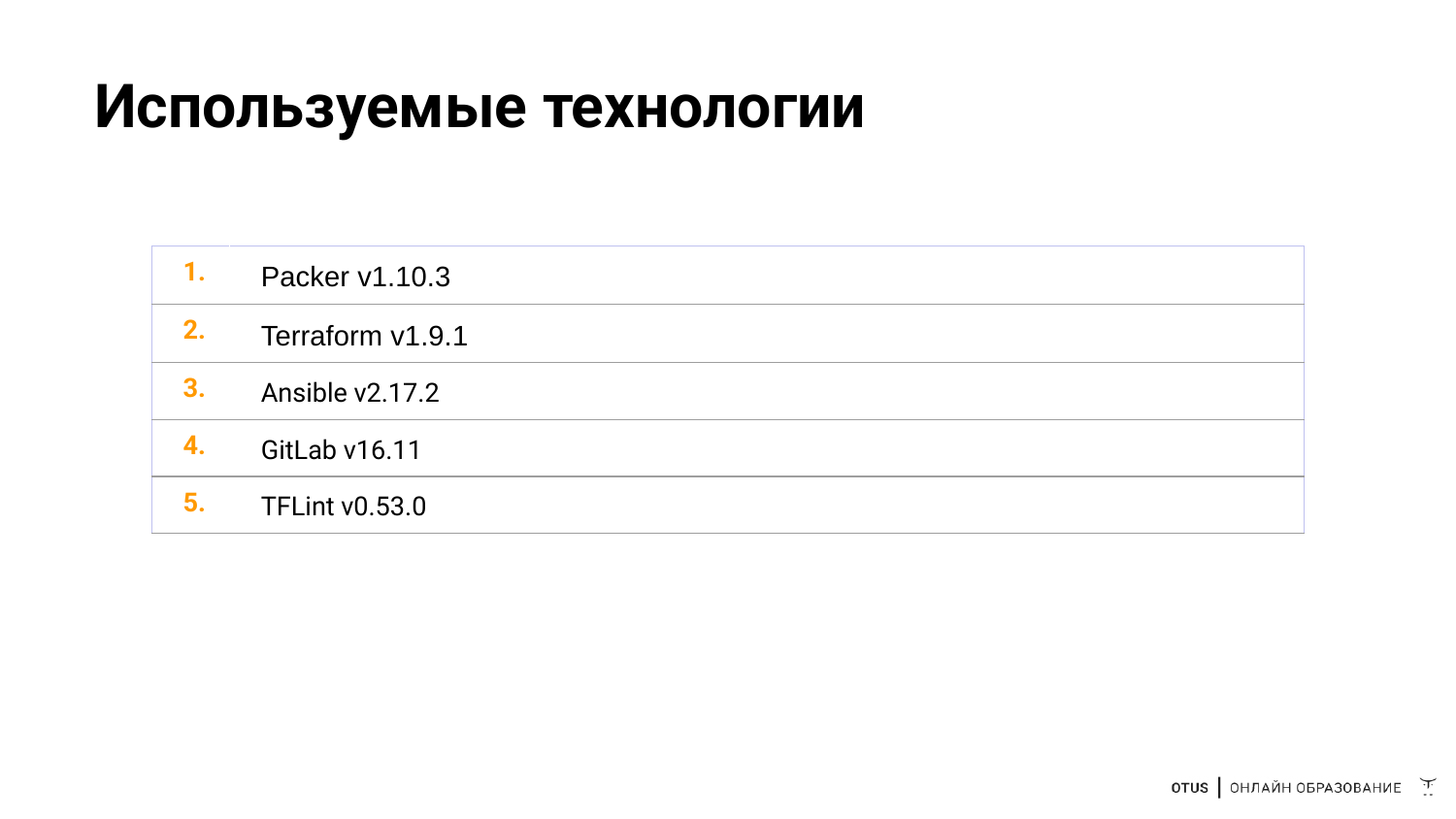

# Используемые технологии

| 1. | Packer v1.10.3 |
| --- | --- |
| 2. | Terraform v1.9.1 |
| 3. | Ansible v2.17.2 |
| 4. | GitLab v16.11 |
| 5. | TFLint v0.53.0 |